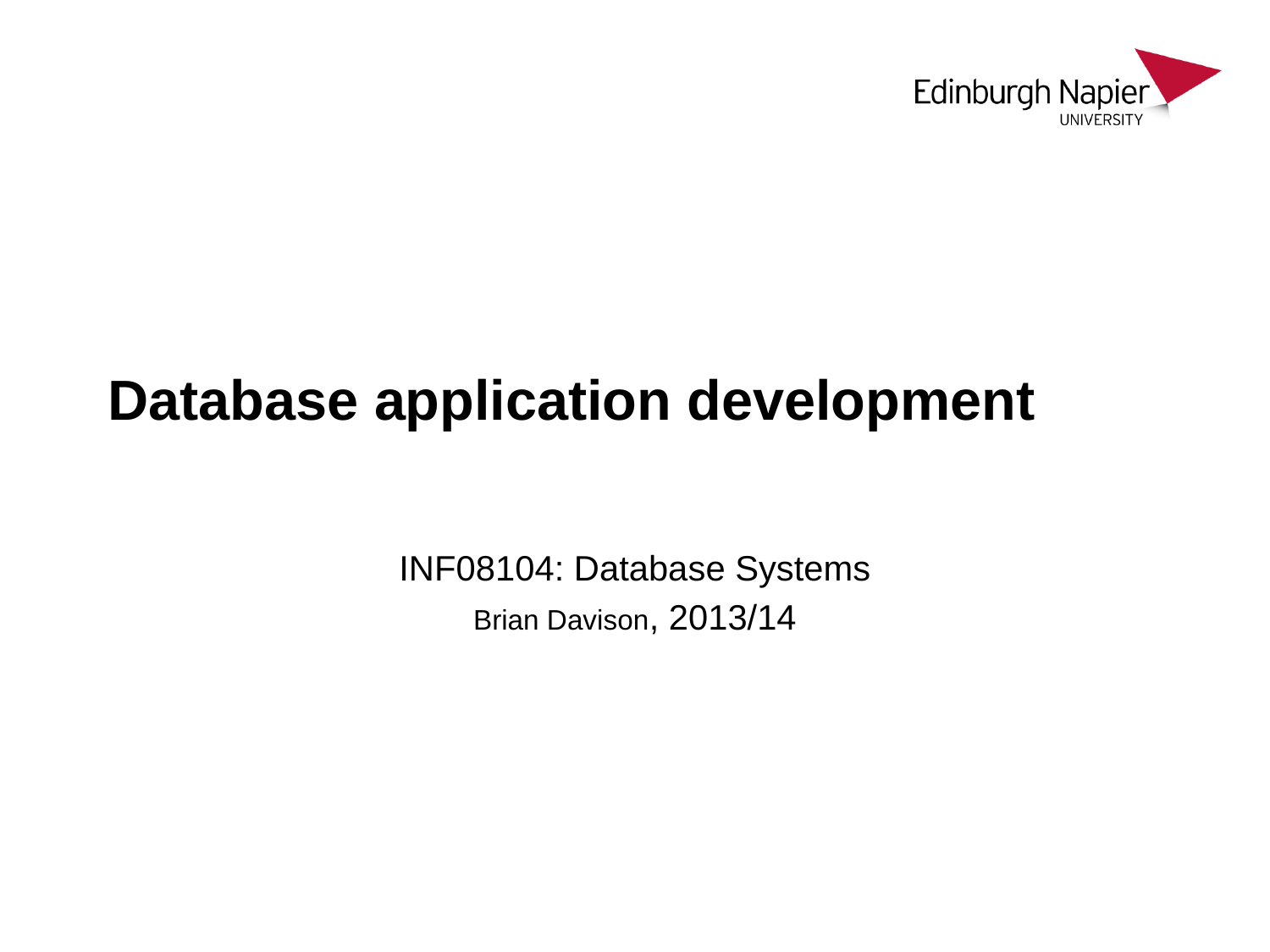

# Database application development
INF08104: Database Systems
Brian Davison, 2013/14